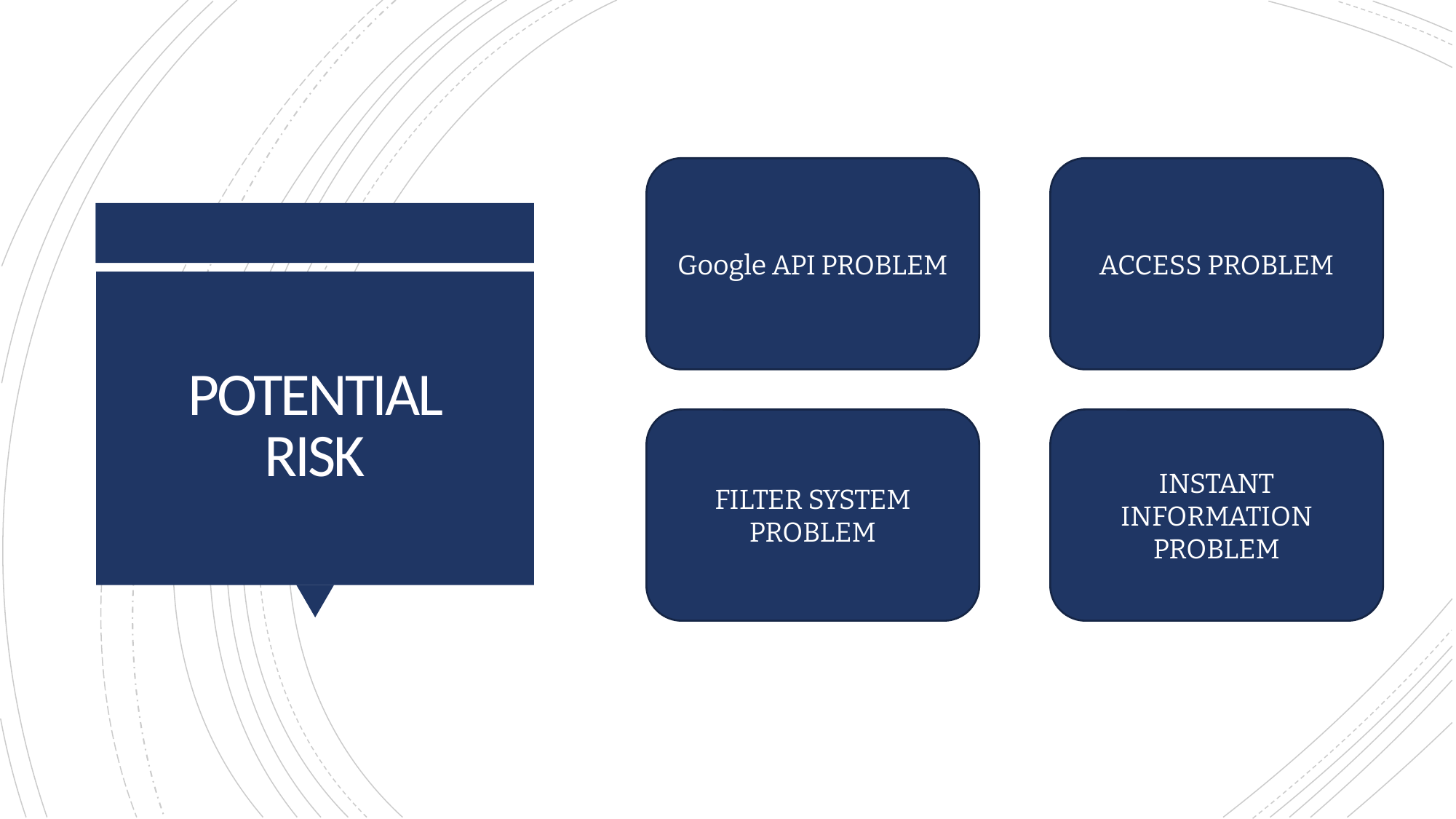

ACCESS PROBLEM
Google API PROBLEM
# POTENTIAL RISK
FILTER SYSTEM PROBLEM
INSTANT INFORMATION PROBLEM